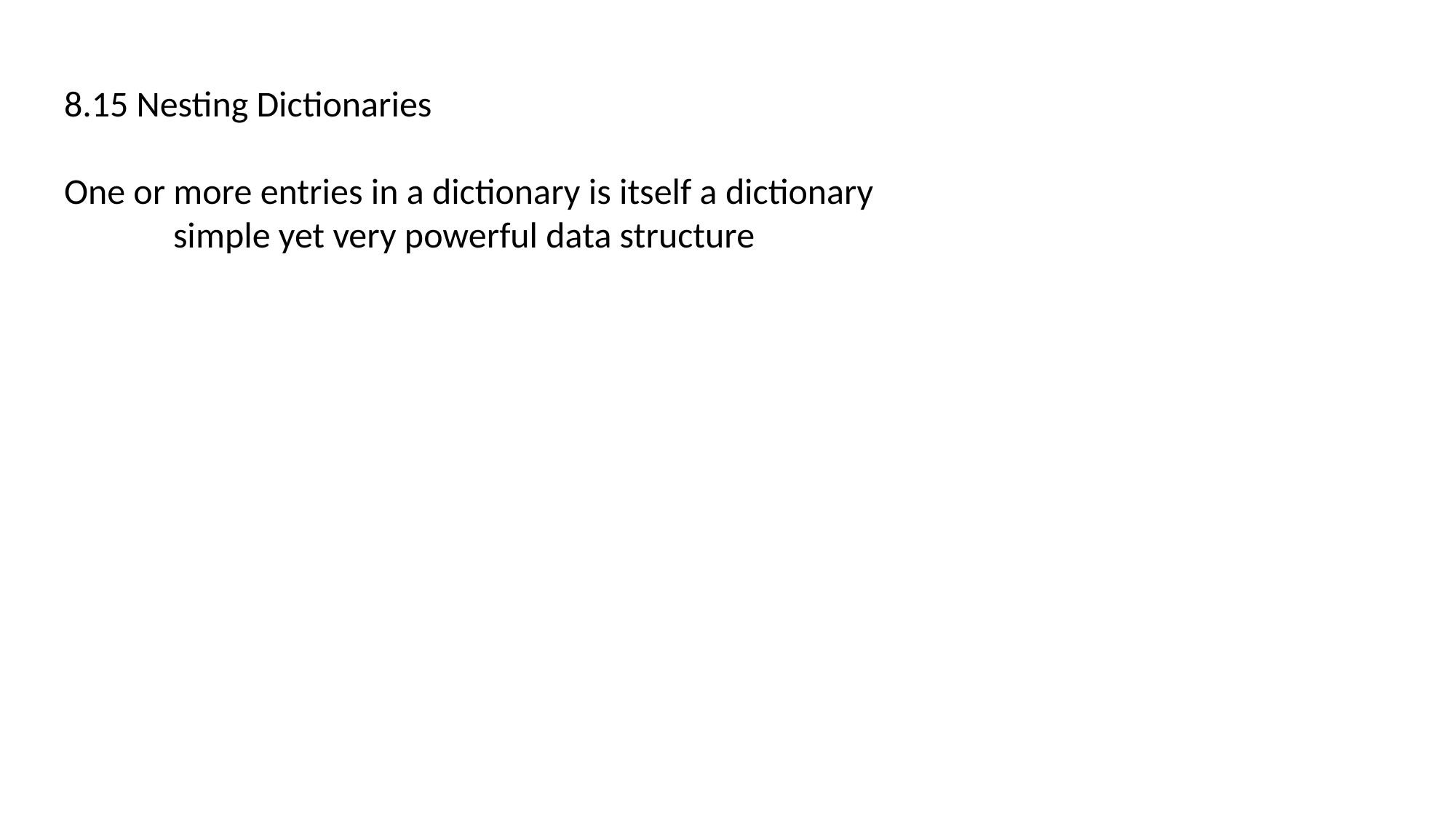

8.15 Nesting Dictionaries

One or more entries in a dictionary is itself a dictionary
	simple yet very powerful data structure